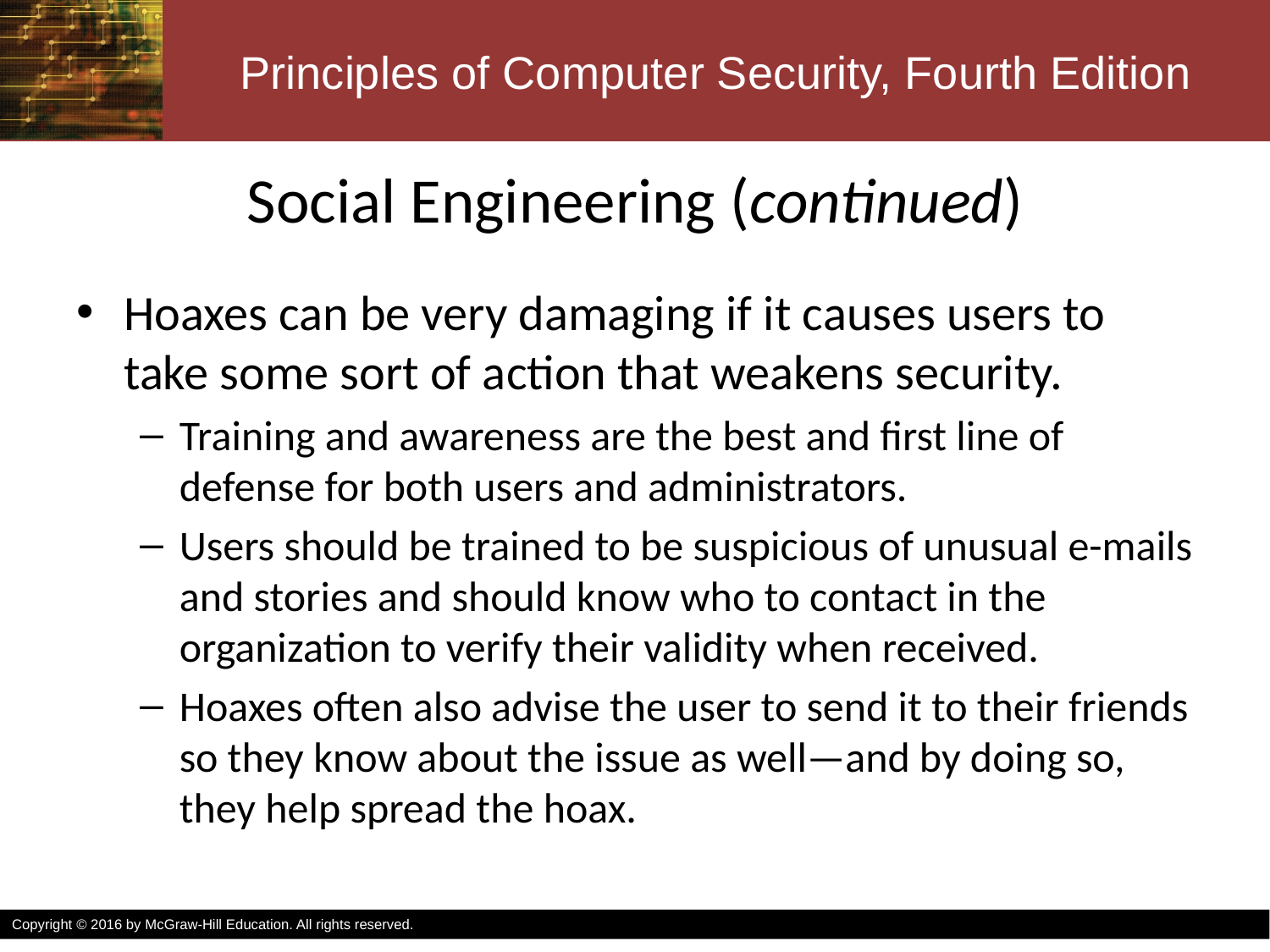

# Social Engineering (continued)
Hoaxes can be very damaging if it causes users to take some sort of action that weakens security.
Training and awareness are the best and first line of defense for both users and administrators.
Users should be trained to be suspicious of unusual e-mails and stories and should know who to contact in the organization to verify their validity when received.
Hoaxes often also advise the user to send it to their friends so they know about the issue as well—and by doing so, they help spread the hoax.